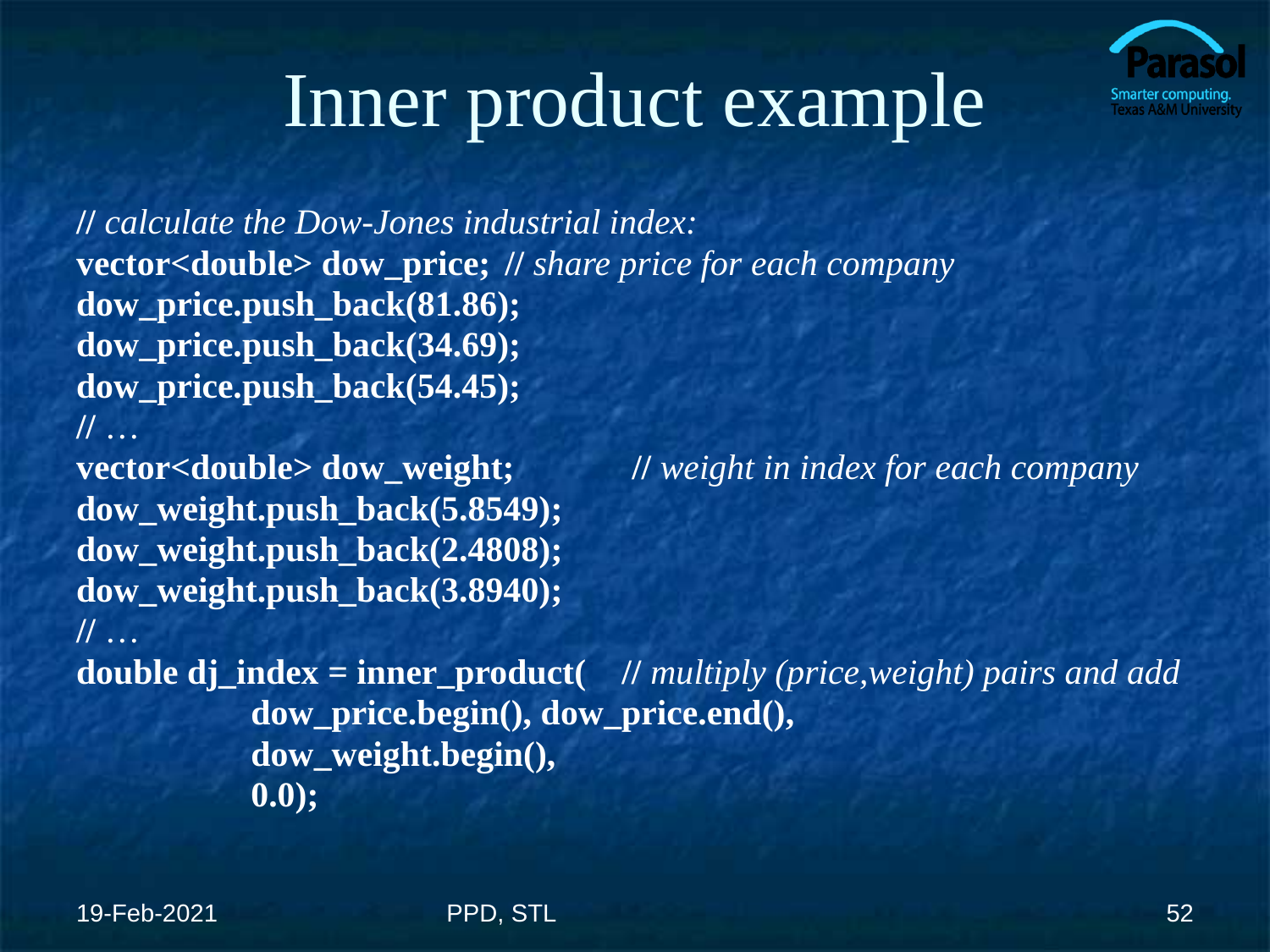

# Inner product example
// calculate the Dow-Jones industrial index:
vector<double> dow_price;	// share price for each company
dow_price.push_back(81.86);
dow_price.push_back(34.69);
dow_price.push_back(54.45);
// …
vector<double> dow_weight;   	// weight in index for each company
dow_weight.push_back(5.8549);
dow_weight.push_back(2.4808);
dow_weight.push_back(3.8940);
// …
double dj_index = inner_product(    // multiply (price,weight) pairs and add
		dow_price.begin(), dow_price.end(),
		dow_weight.begin(),
		0.0);
19-Feb-2021
PPD, STL
52